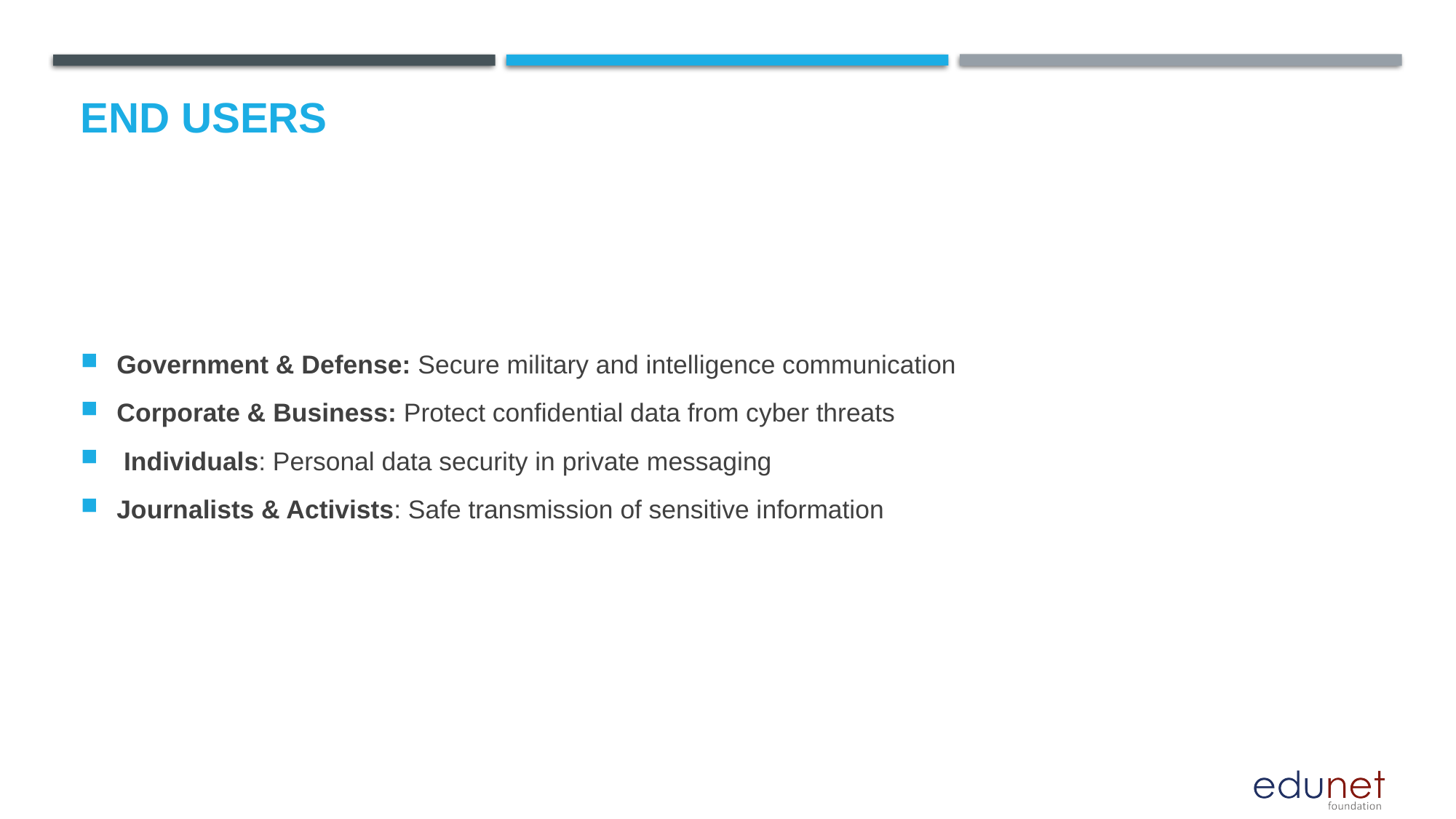

# End users
Government & Defense: Secure military and intelligence communication
Corporate & Business: Protect confidential data from cyber threats
 Individuals: Personal data security in private messaging
Journalists & Activists: Safe transmission of sensitive information